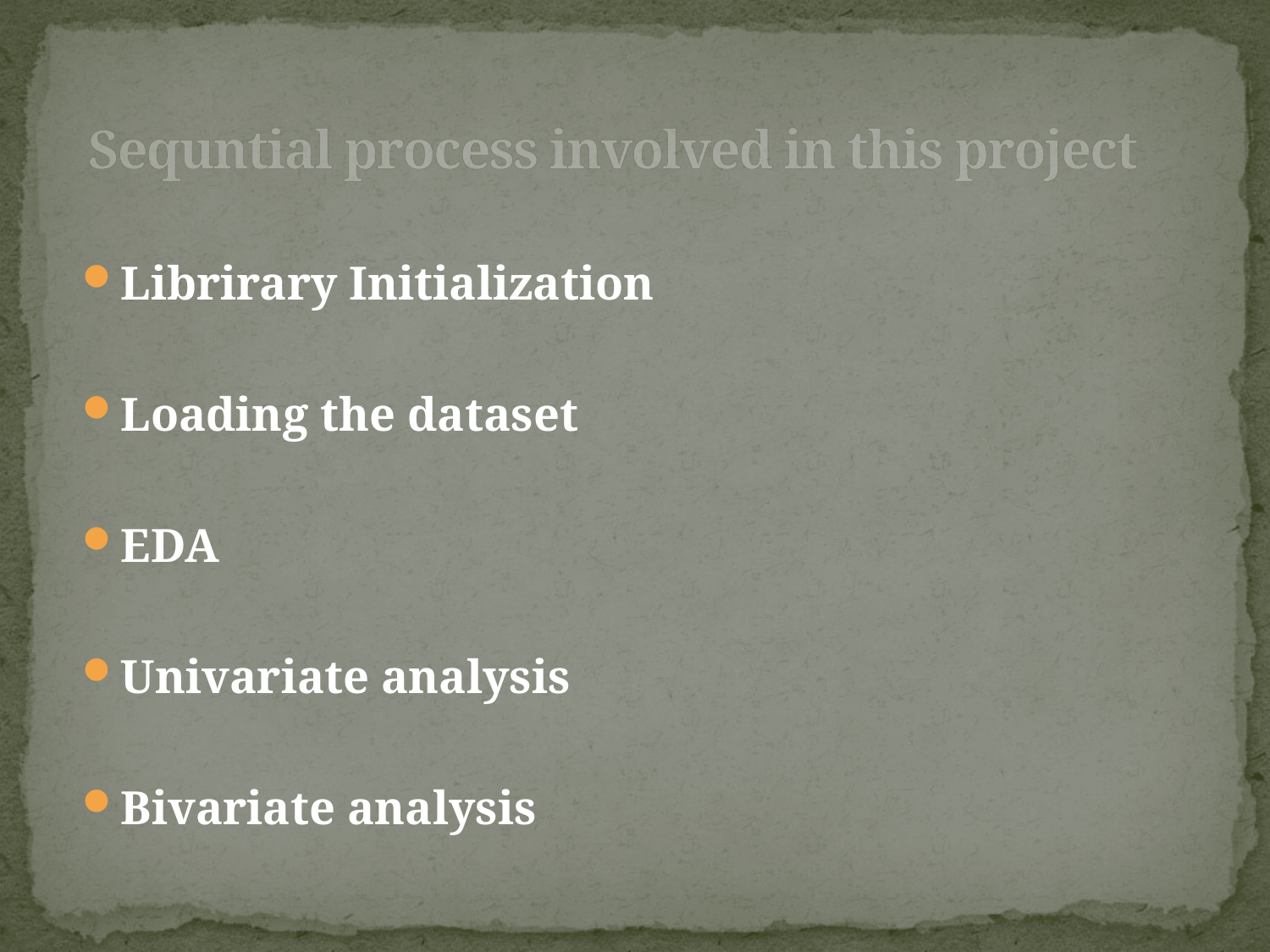

# Sequntial process involved in this project
Librirary Initialization

Loading the dataset

EDA

Univariate analysis

Bivariate analysis